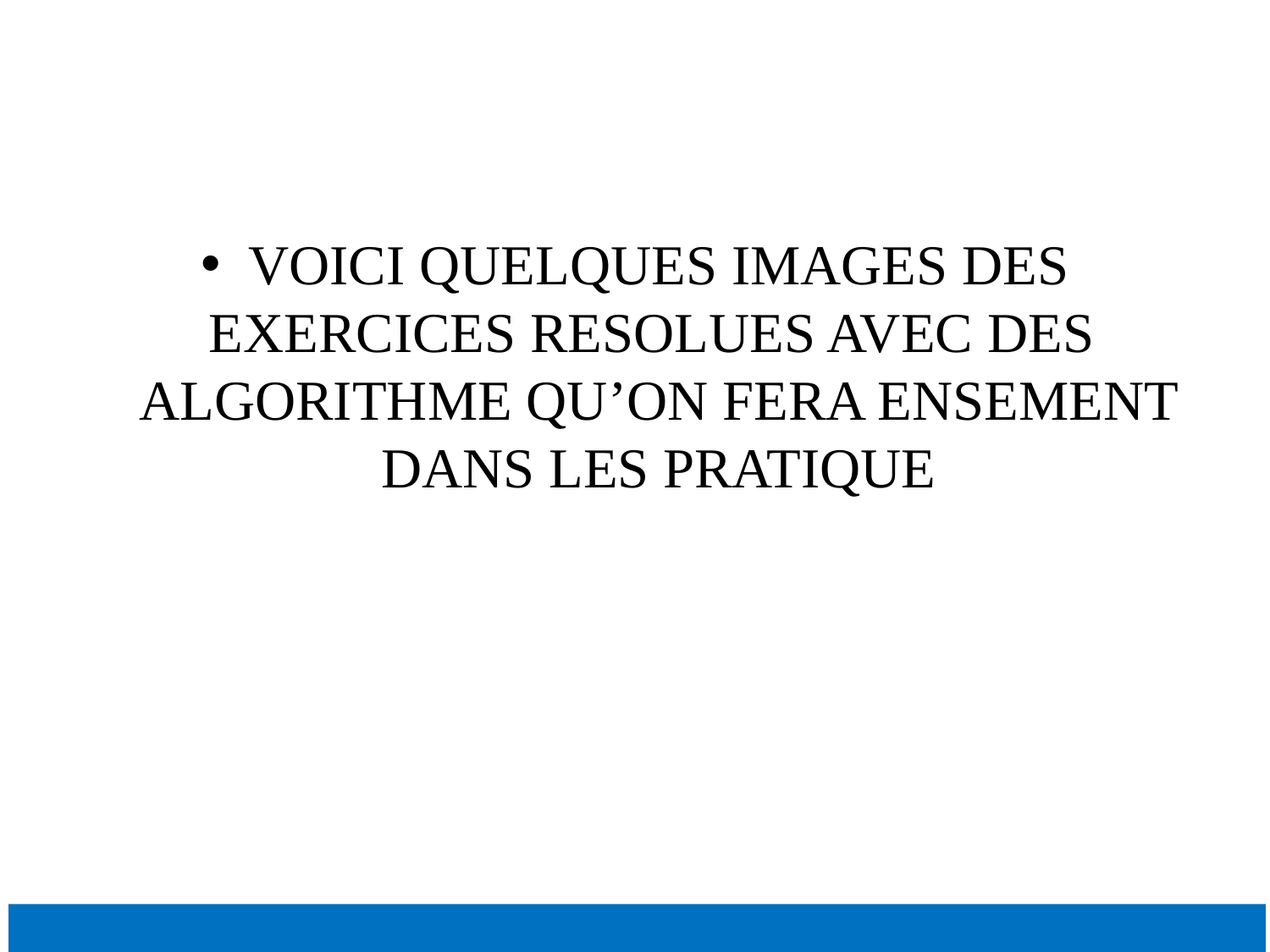

VOICI QUELQUES IMAGES DES EXERCICES RESOLUES AVEC DES  ALGORITHME QU’ON FERA ENSEMENT DANS LES PRATIQUE